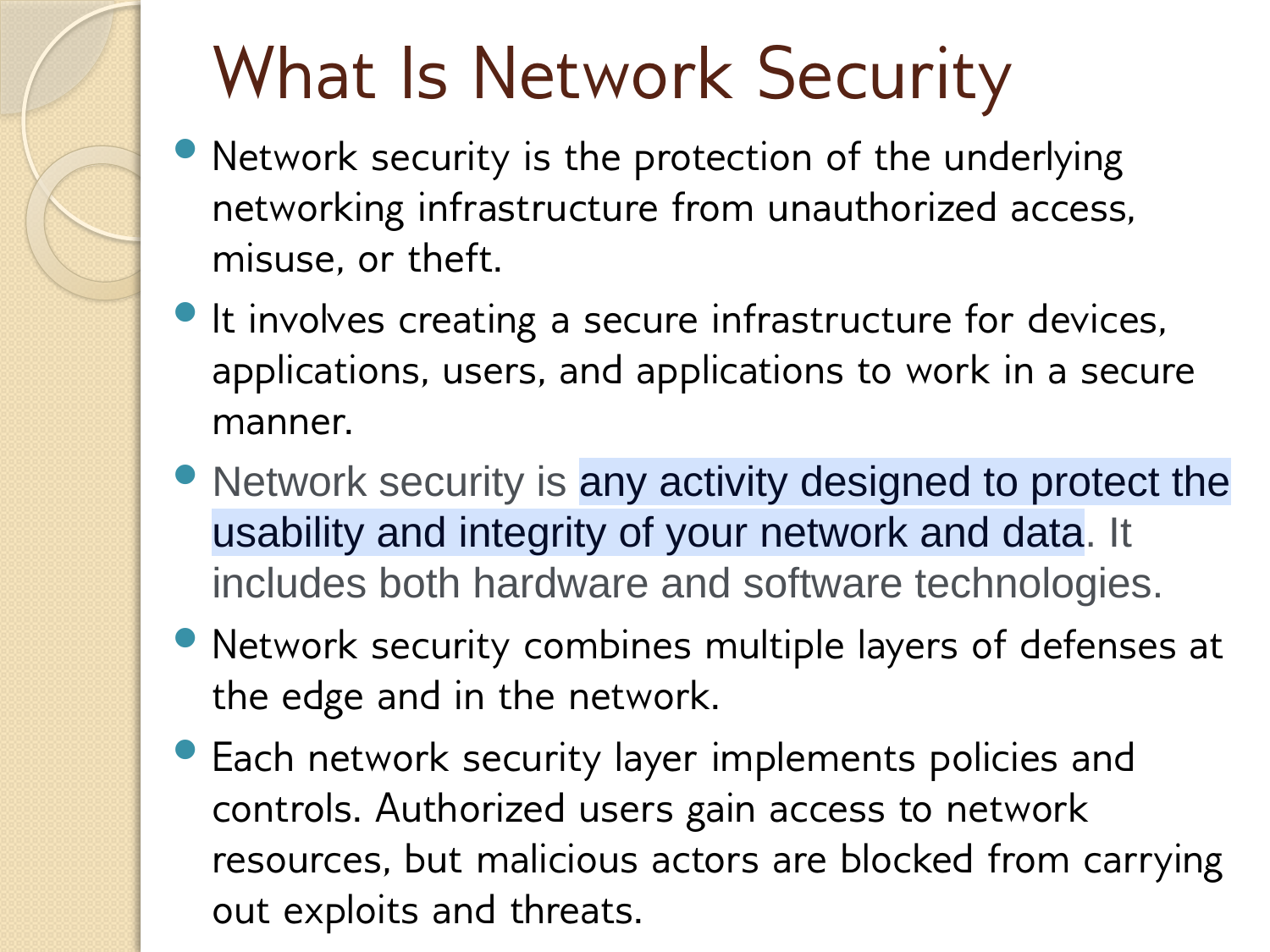

# What Is Network Security
Network security is the protection of the underlying networking infrastructure from unauthorized access, misuse, or theft.
It involves creating a secure infrastructure for devices, applications, users, and applications to work in a secure manner.
Network security is any activity designed to protect the usability and integrity of your network and data. It includes both hardware and software technologies.
Network security combines multiple layers of defenses at the edge and in the network.
Each network security layer implements policies and controls. Authorized users gain access to network resources, but malicious actors are blocked from carrying out exploits and threats.